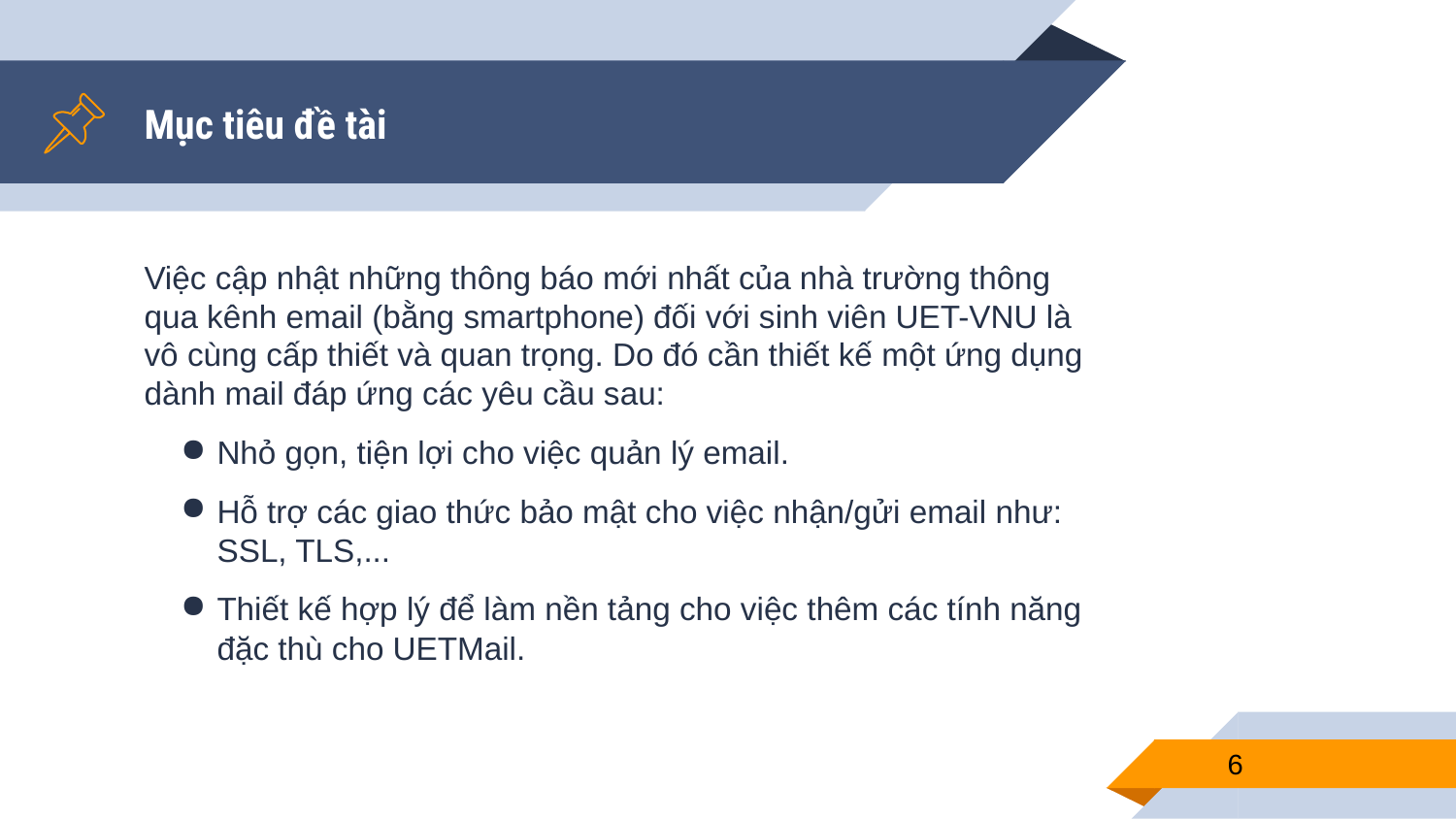

# Mục tiêu đề tài

Việc cập nhật những thông báo mới nhất của nhà trường thông qua kênh email (bằng smartphone) đối với sinh viên UET-VNU là vô cùng cấp thiết và quan trọng. Do đó cần thiết kế một ứng dụng dành mail đáp ứng các yêu cầu sau:
Nhỏ gọn, tiện lợi cho việc quản lý email.
Hỗ trợ các giao thức bảo mật cho việc nhận/gửi email như: SSL, TLS,...
Thiết kế hợp lý để làm nền tảng cho việc thêm các tính năng đặc thù cho UETMail.
6